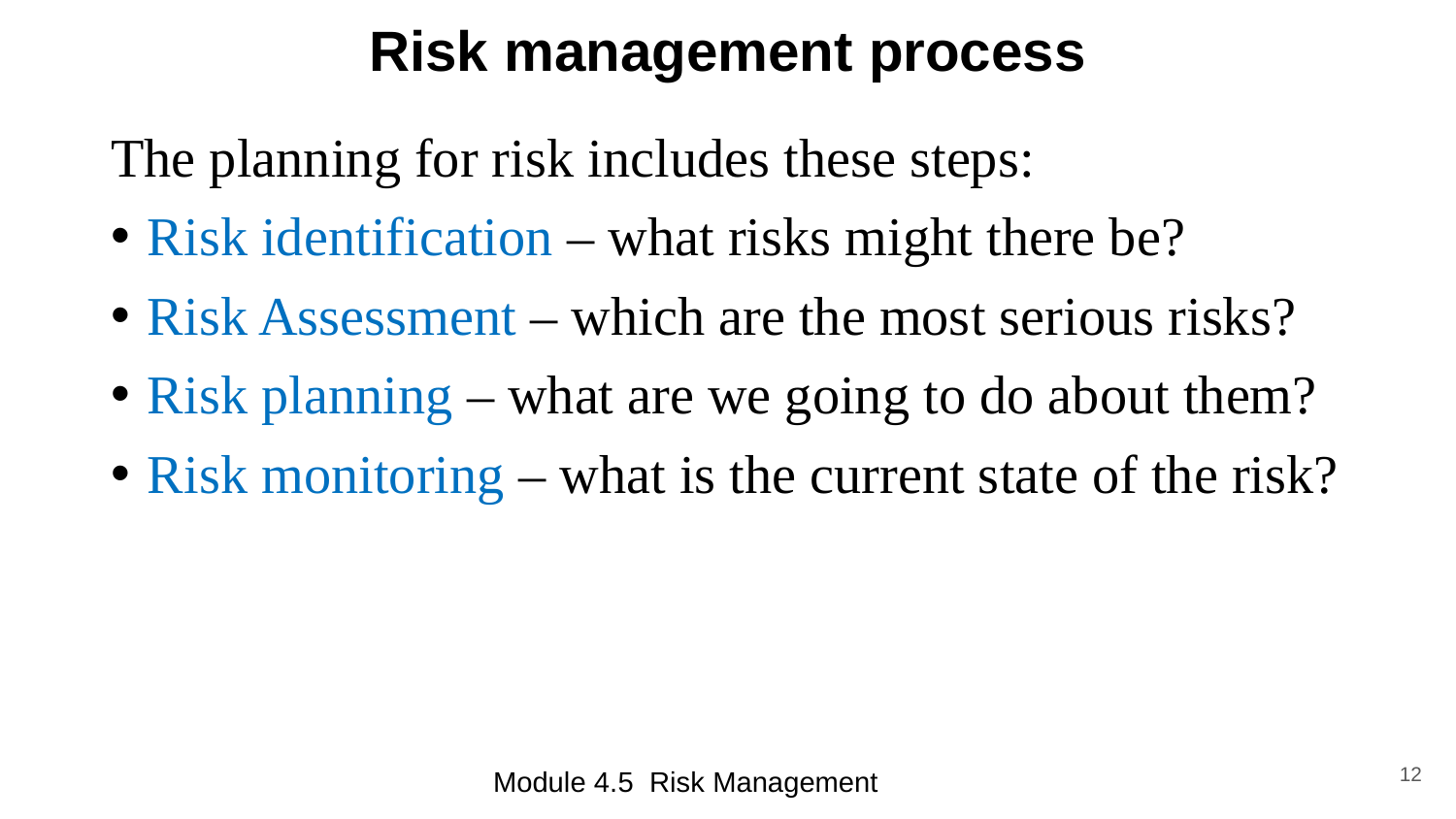

# Risk management process
The planning for risk includes these steps:
Risk identification – what risks might there be?
Risk Assessment – which are the most serious risks?
Risk planning – what are we going to do about them?
Risk monitoring – what is the current state of the risk?
12
Module 4.5  Risk Management